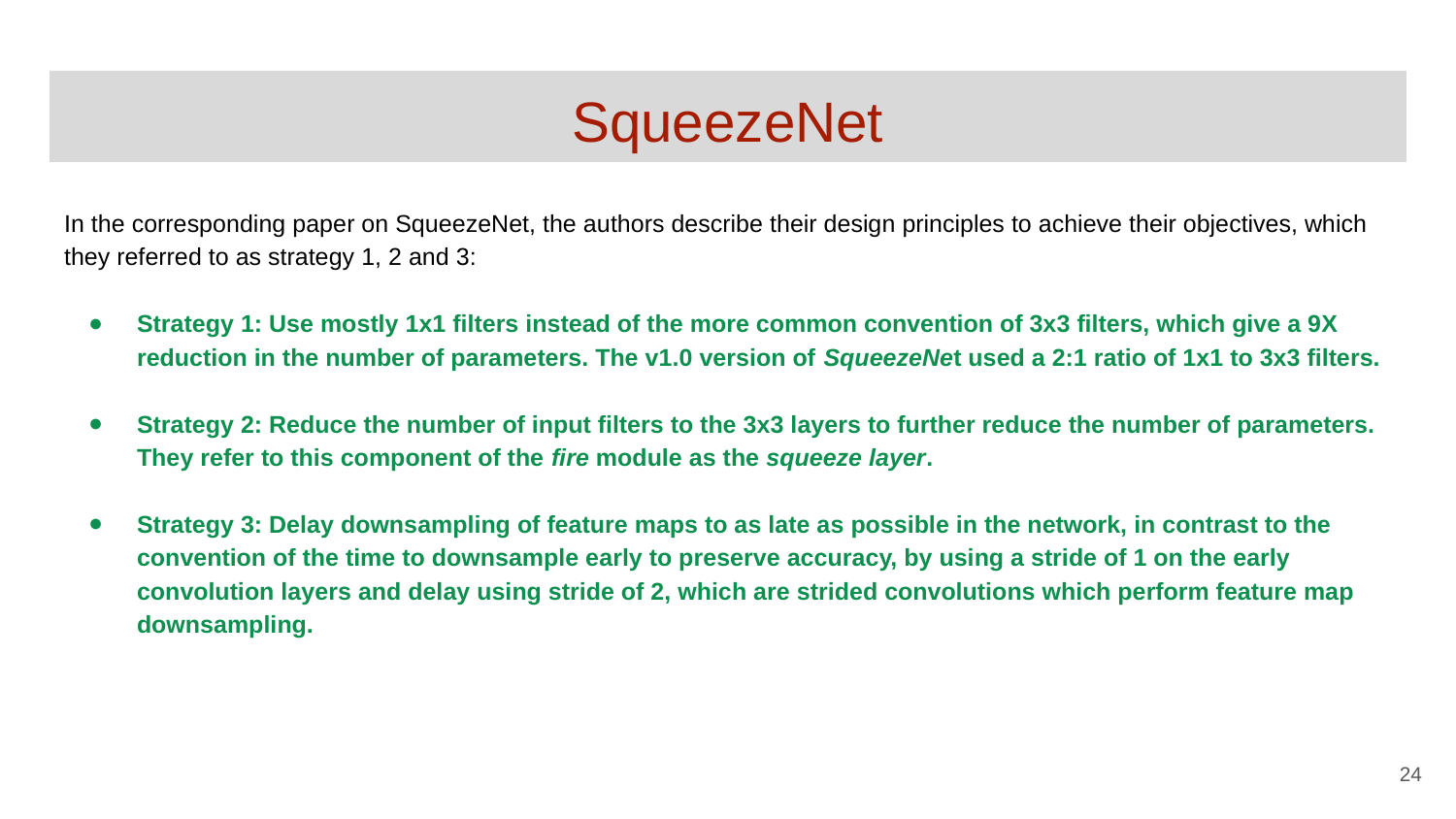

# SqueezeNet
In the corresponding paper on SqueezeNet, the authors describe their design principles to achieve their objectives, which they referred to as strategy 1, 2 and 3:

Strategy 1: Use mostly 1x1 filters instead of the more common convention of 3x3 filters, which give a 9X reduction in the number of parameters. The v1.0 version of SqueezeNet used a 2:1 ratio of 1x1 to 3x3 filters.

Strategy 2: Reduce the number of input filters to the 3x3 layers to further reduce the number of parameters. They refer to this component of the fire module as the squeeze layer.

Strategy 3: Delay downsampling of feature maps to as late as possible in the network, in contrast to the convention of the time to downsample early to preserve accuracy, by using a stride of 1 on the early convolution layers and delay using stride of 2, which are strided convolutions which perform feature map downsampling.

24